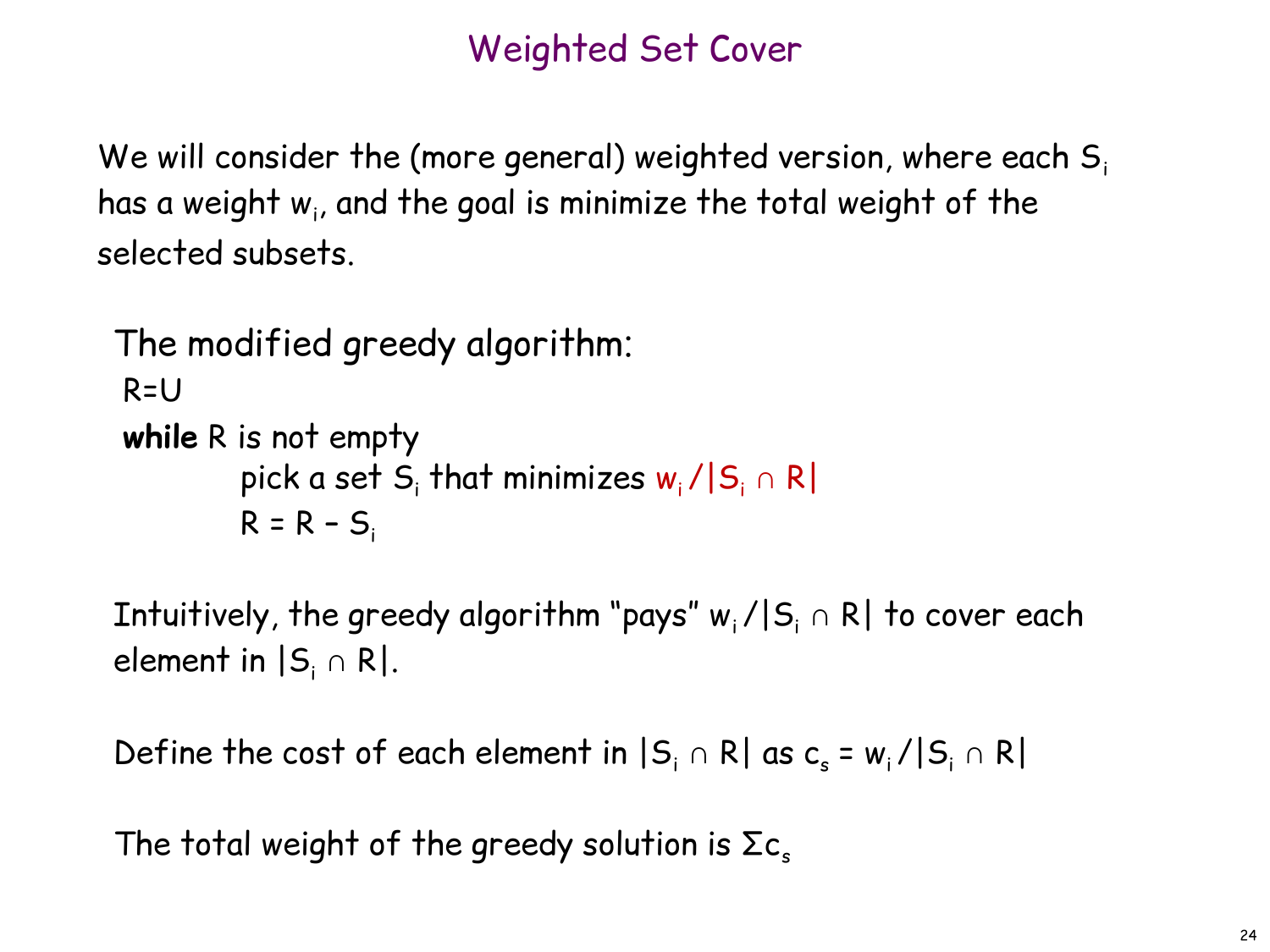

# Weighted Set Cover
We will consider the (more general) weighted version, where each Si has a weight wi, and the goal is minimize the total weight of the selected subsets.

The modified greedy algorithm:
 R=U
 while R is not empty
 	pick a set Si that minimizes wi /|Si ∩ R|
 	R = R – Si

Intuitively, the greedy algorithm “pays” wi /|Si ∩ R| to cover each element in |Si ∩ R|.

Define the cost of each element in |Si ∩ R| as cs = wi /|Si ∩ R|

The total weight of the greedy solution is ∑cs
24